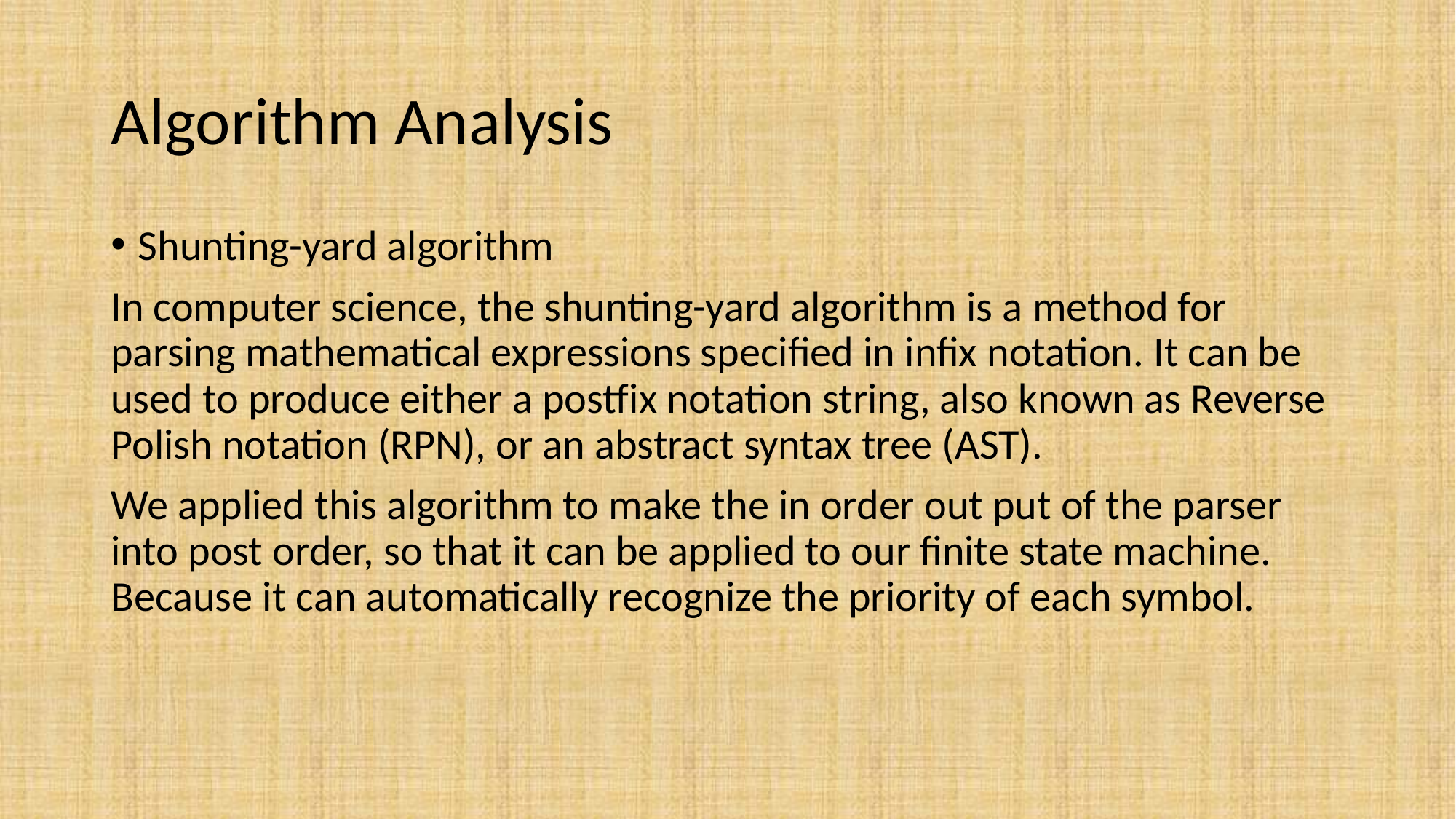

# Algorithm Analysis
Shunting-yard algorithm
In computer science, the shunting-yard algorithm is a method for parsing mathematical expressions specified in infix notation. It can be used to produce either a postfix notation string, also known as Reverse Polish notation (RPN), or an abstract syntax tree (AST).
We applied this algorithm to make the in order out put of the parser into post order, so that it can be applied to our finite state machine. Because it can automatically recognize the priority of each symbol.